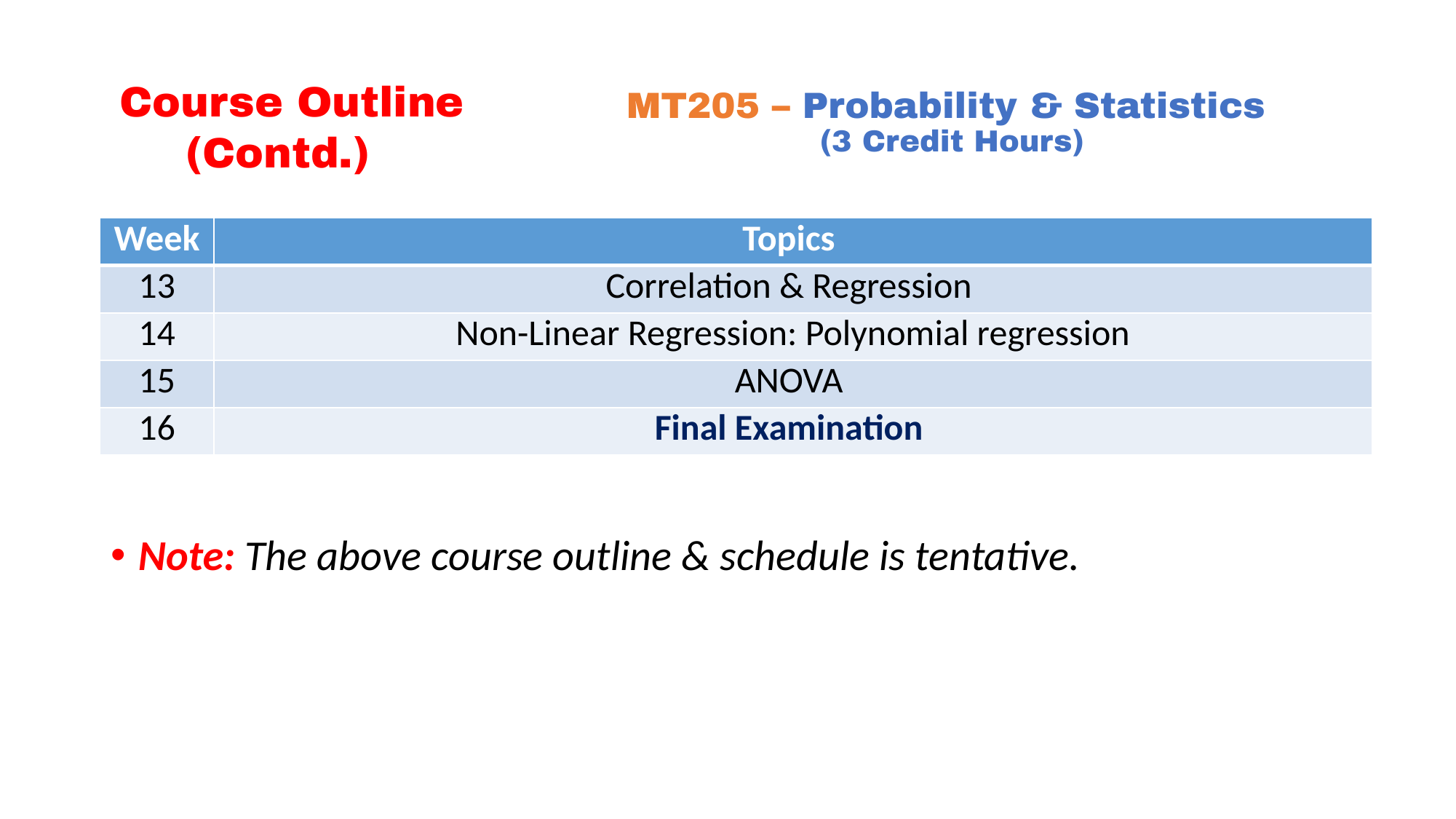

# MT205 – Probability & Statistics (3 Credit Hours)
Course Outline (Contd.)

Note: The above course outline & schedule is tentative.
| Week | Topics |
| --- | --- |
| 13 | Correlation & Regression |
| 14 | Non-Linear Regression: Polynomial regression |
| 15 | ANOVA |
| 16 | Final Examination |